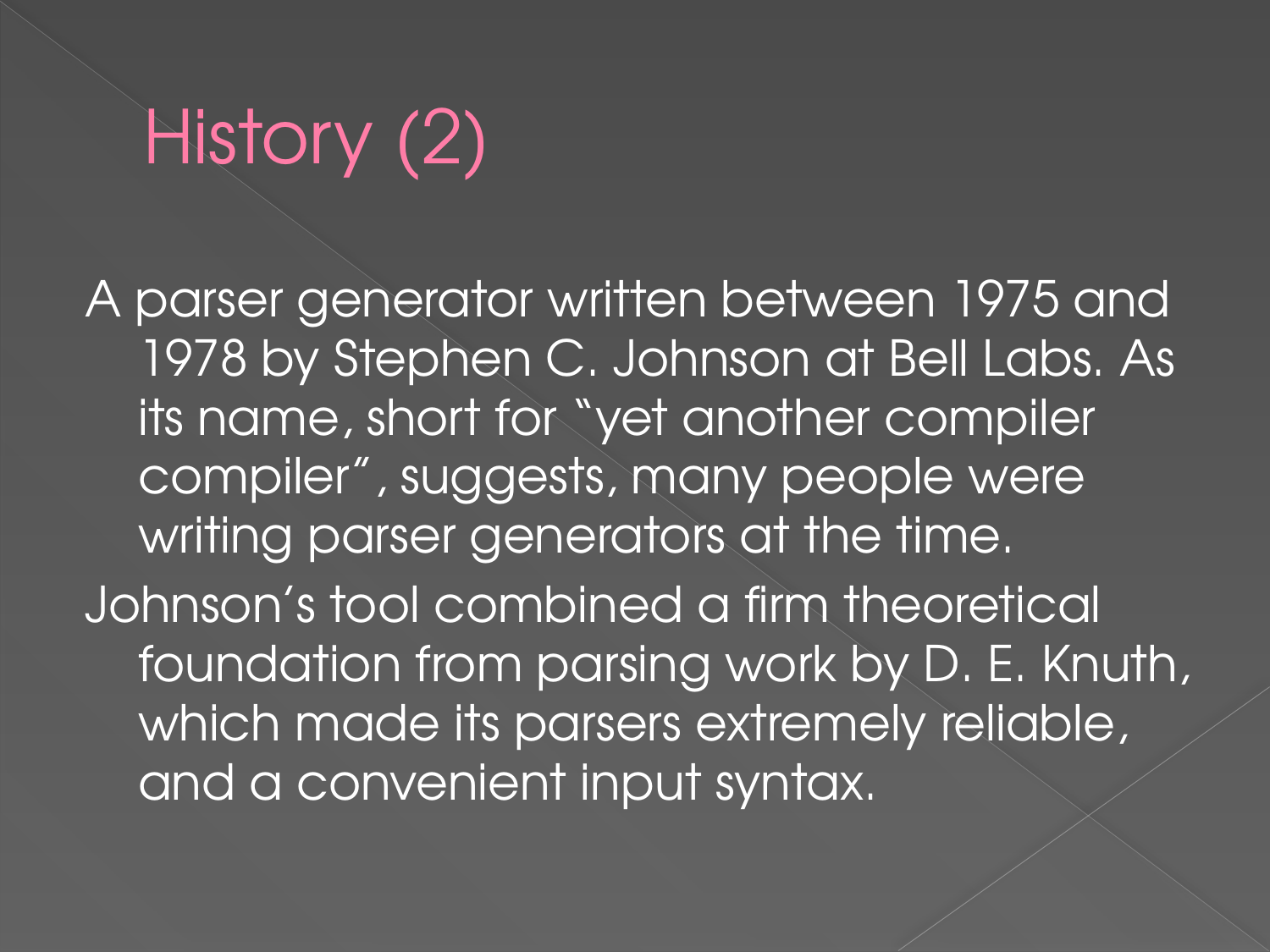

# History (2)
A parser generator written between 1975 and 1978 by Stephen C. Johnson at Bell Labs. As its name, short for “yet another compiler compiler”, suggests, many people were writing parser generators at the time.
Johnson’s tool combined a firm theoretical foundation from parsing work by D. E. Knuth, which made its parsers extremely reliable, and a convenient input syntax.